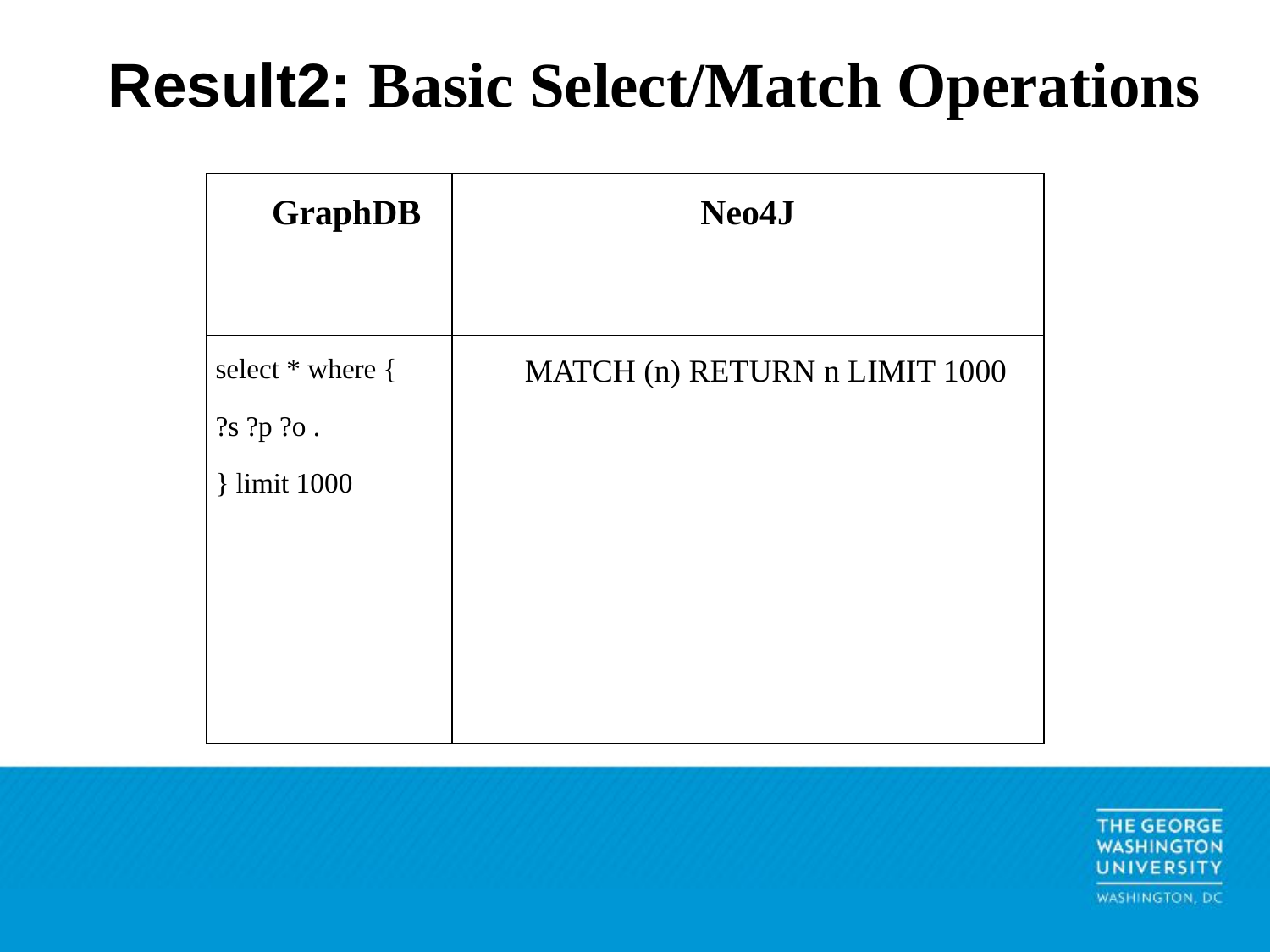

# Result2: Basic Select/Match Operations
| GraphDB | Neo4J |
| --- | --- |
| select \* where { ?s ?p ?o . } limit 1000 | MATCH (n) RETURN n LIMIT 1000 |